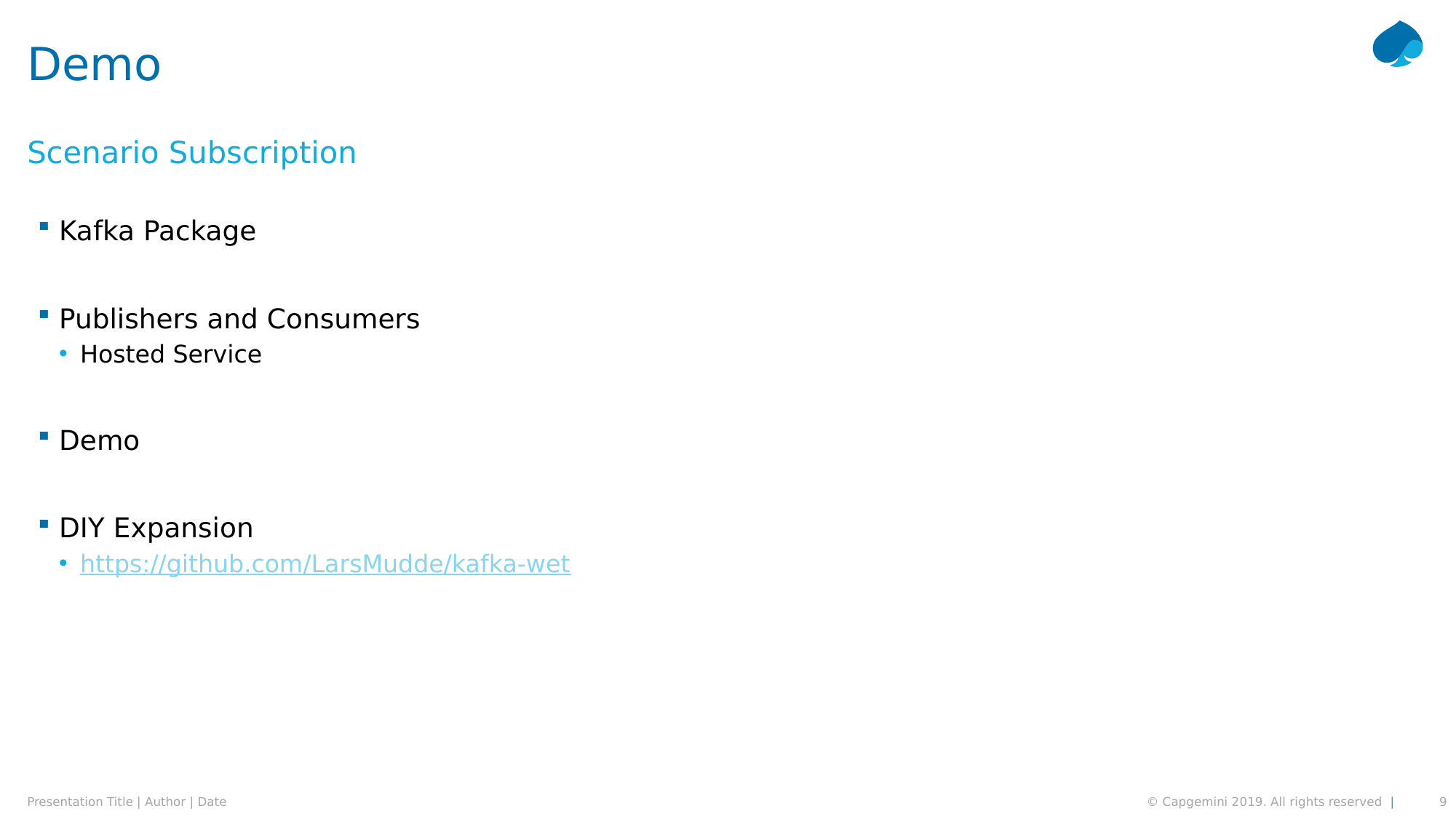

# Demo
Scenario Subscription
Kafka Package

Publishers and Consumers
Hosted Service

Demo

DIY Expansion
https://github.com/LarsMudde/kafka-wet